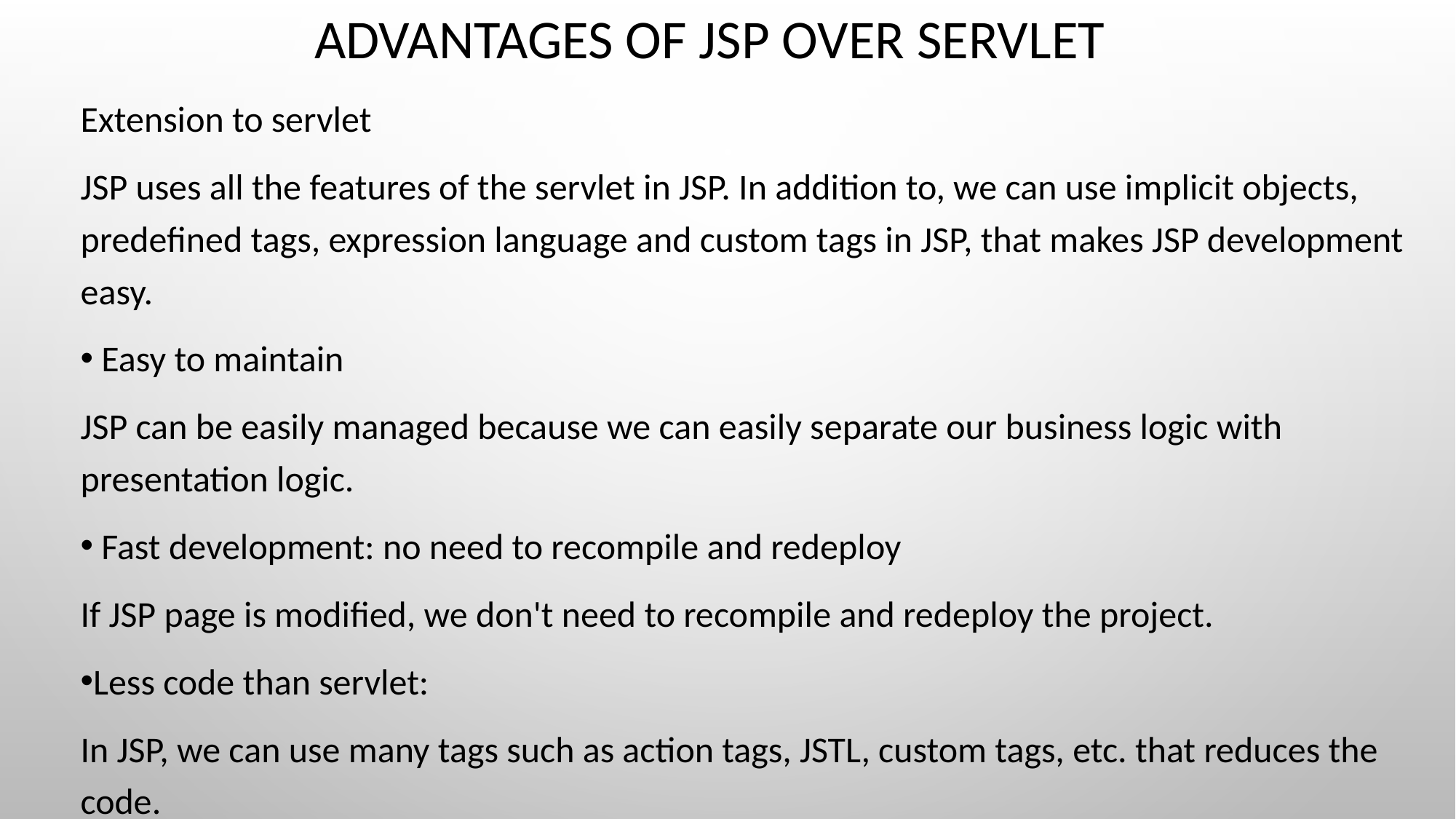

# Advantages of JSP over Servlet
Extension to servlet
JSP uses all the features of the servlet in JSP. In addition to, we can use implicit objects, predefined tags, expression language and custom tags in JSP, that makes JSP development easy.
 Easy to maintain
JSP can be easily managed because we can easily separate our business logic with presentation logic.
 Fast development: no need to recompile and redeploy
If JSP page is modified, we don't need to recompile and redeploy the project.
Less code than servlet:
In JSP, we can use many tags such as action tags, JSTL, custom tags, etc. that reduces the code.